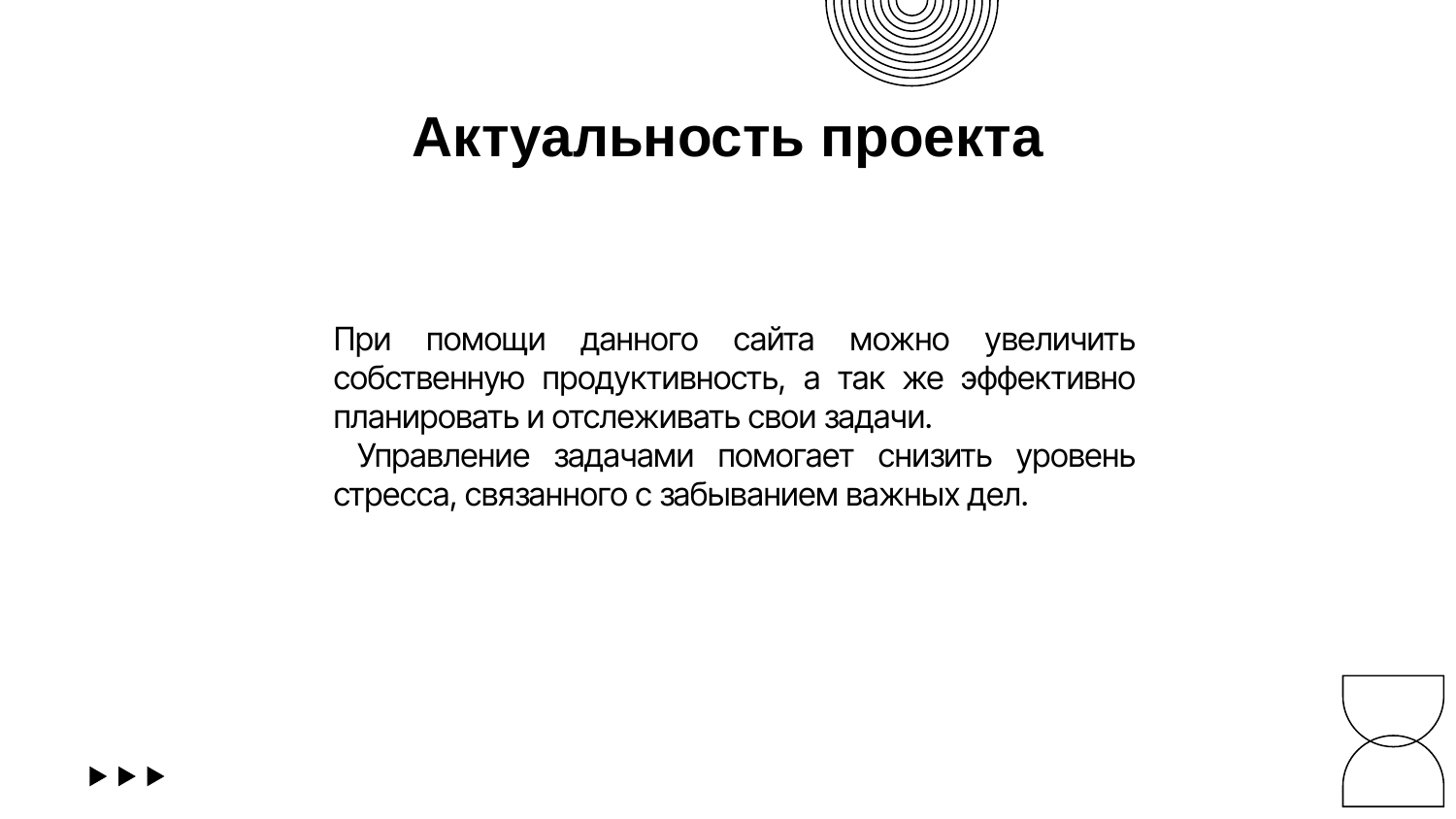

# Актуальность проекта
При помощи данного сайта можно увеличить собственную продуктивность, а так же эффективно планировать и отслеживать свои задачи.
 Управление задачами помогает снизить уровень стресса, связанного с забыванием важных дел.